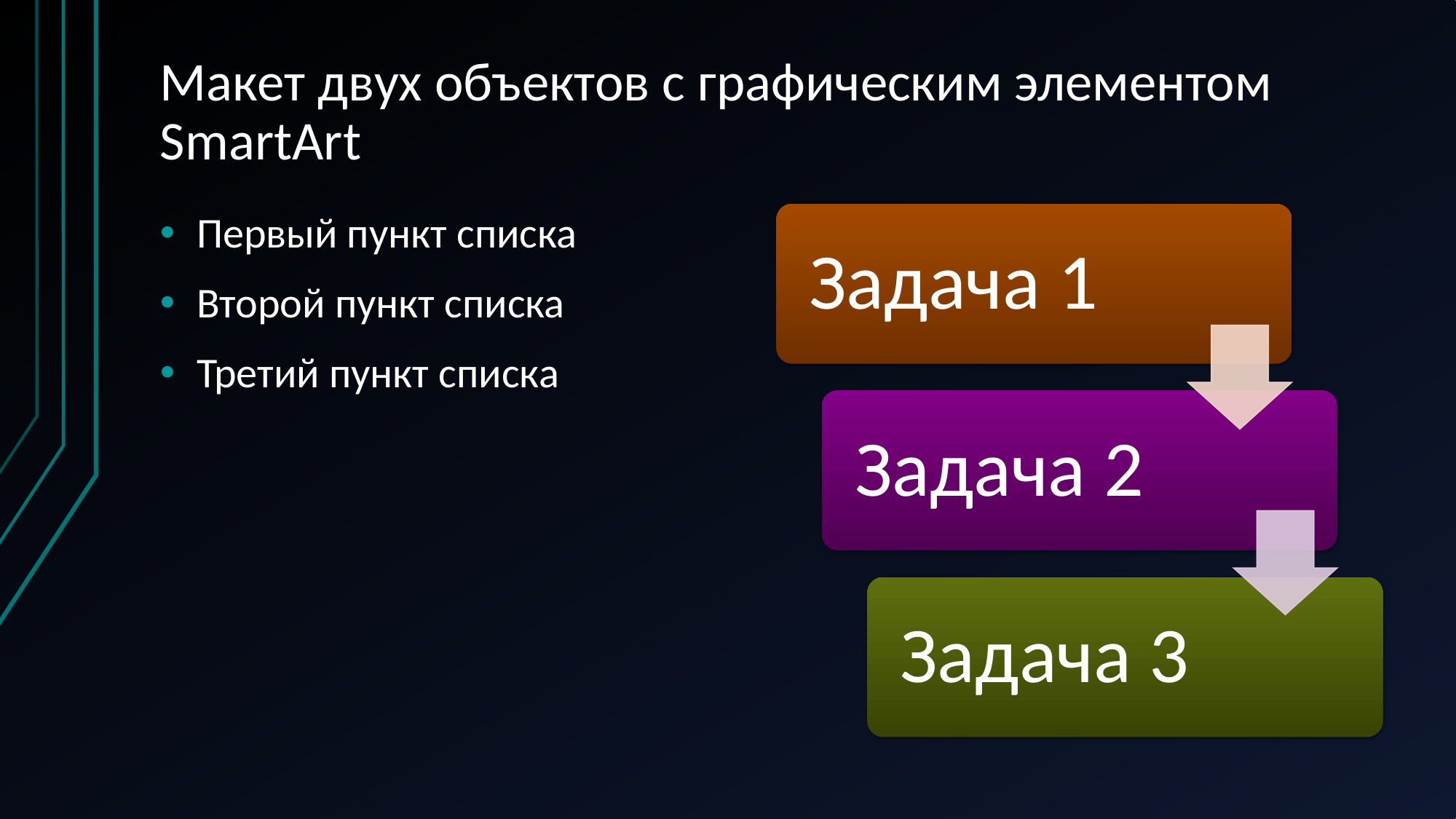

# Макет двух объектов с графическим элементом SmartArt
Задача 1
Задача 2
Задача 3

Первый пункт списка
Второй пункт списка
Третий пункт списка